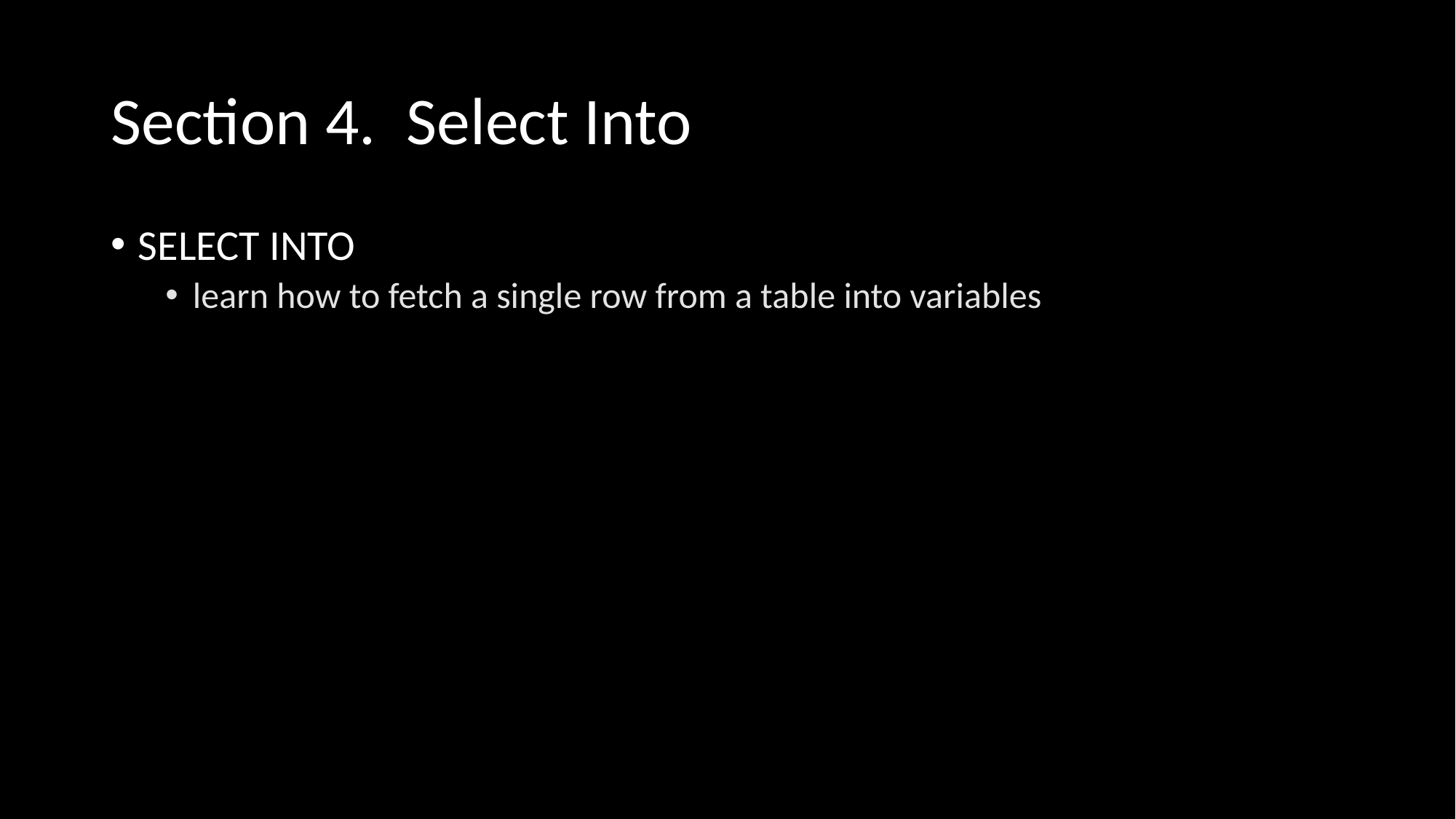

# Section 4.  Select Into
SELECT INTO
learn how to fetch a single row from a table into variables